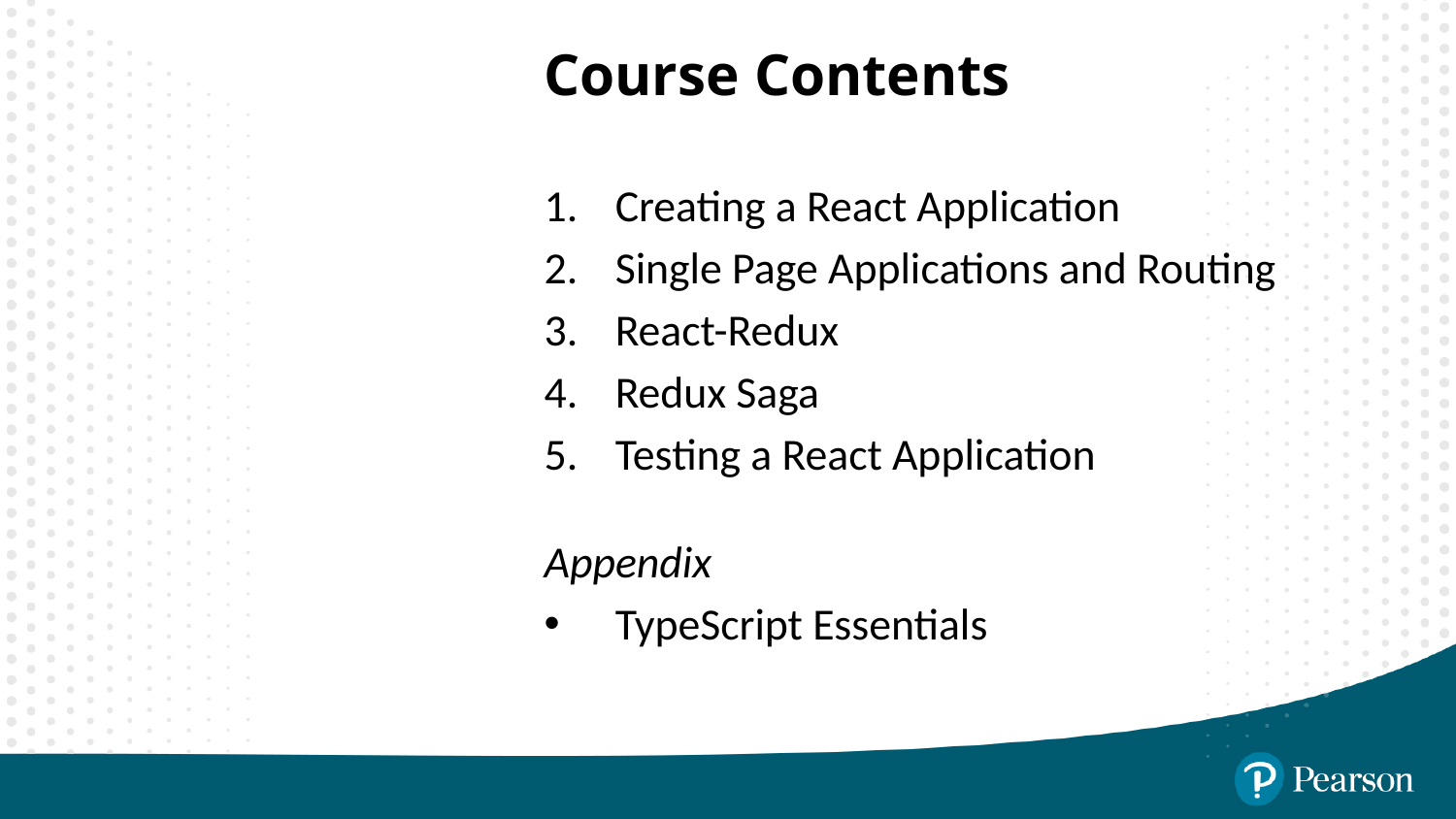

Course Contents
Creating a React Application
Single Page Applications and Routing
React-Redux
Redux Saga
Testing a React Application

Appendix
TypeScript Essentials